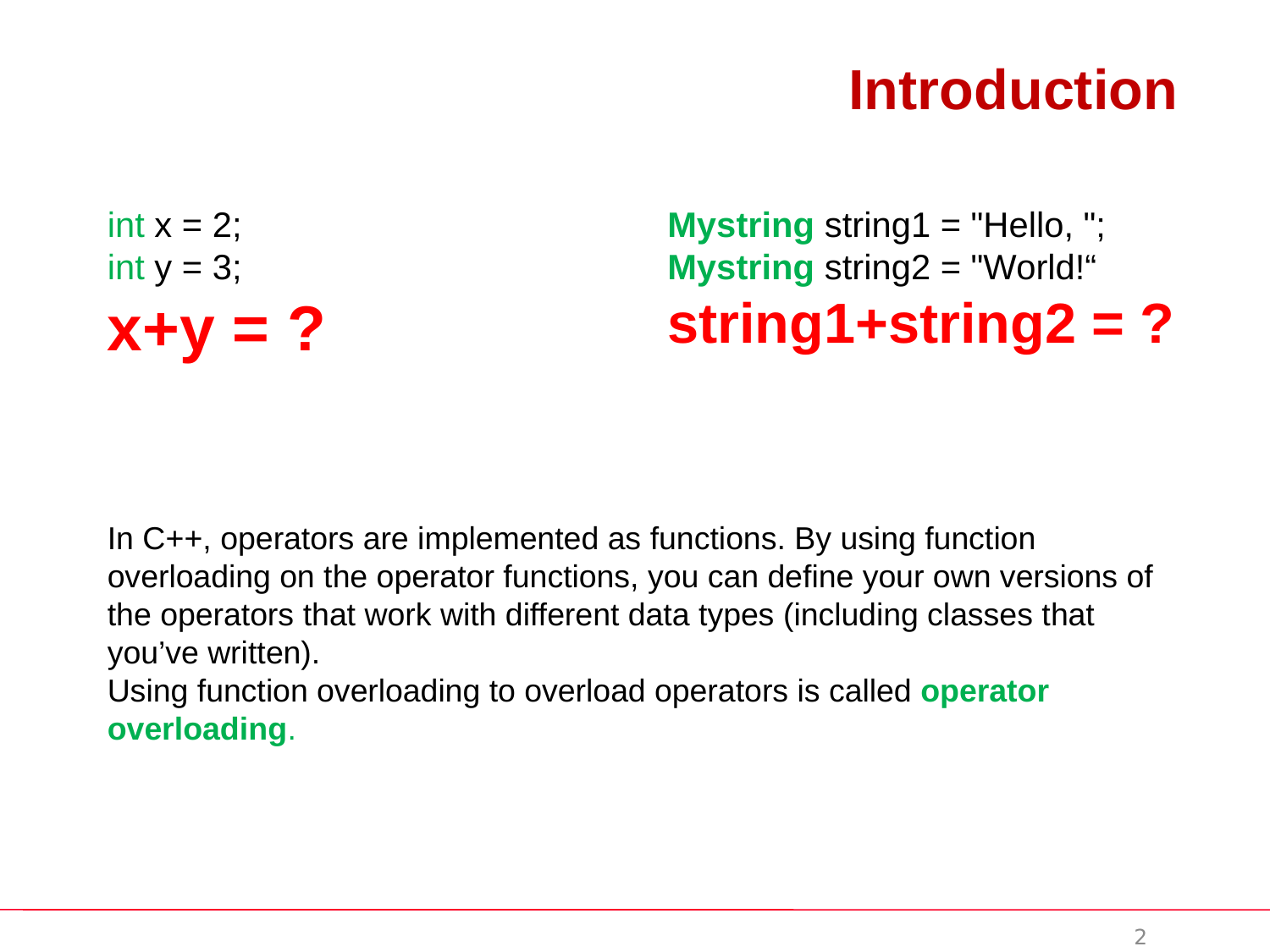

# Introduction
Mystring string1 = "Hello, ";
Mystring string2 = "World!“
string1+string2 = ?
int x = 2;
int y = 3;
x+y = ?

In C++, operators are implemented as functions. By using function overloading on the operator functions, you can define your own versions of the operators that work with different data types (including classes that you’ve written).
Using function overloading to overload operators is called operator overloading.
 2